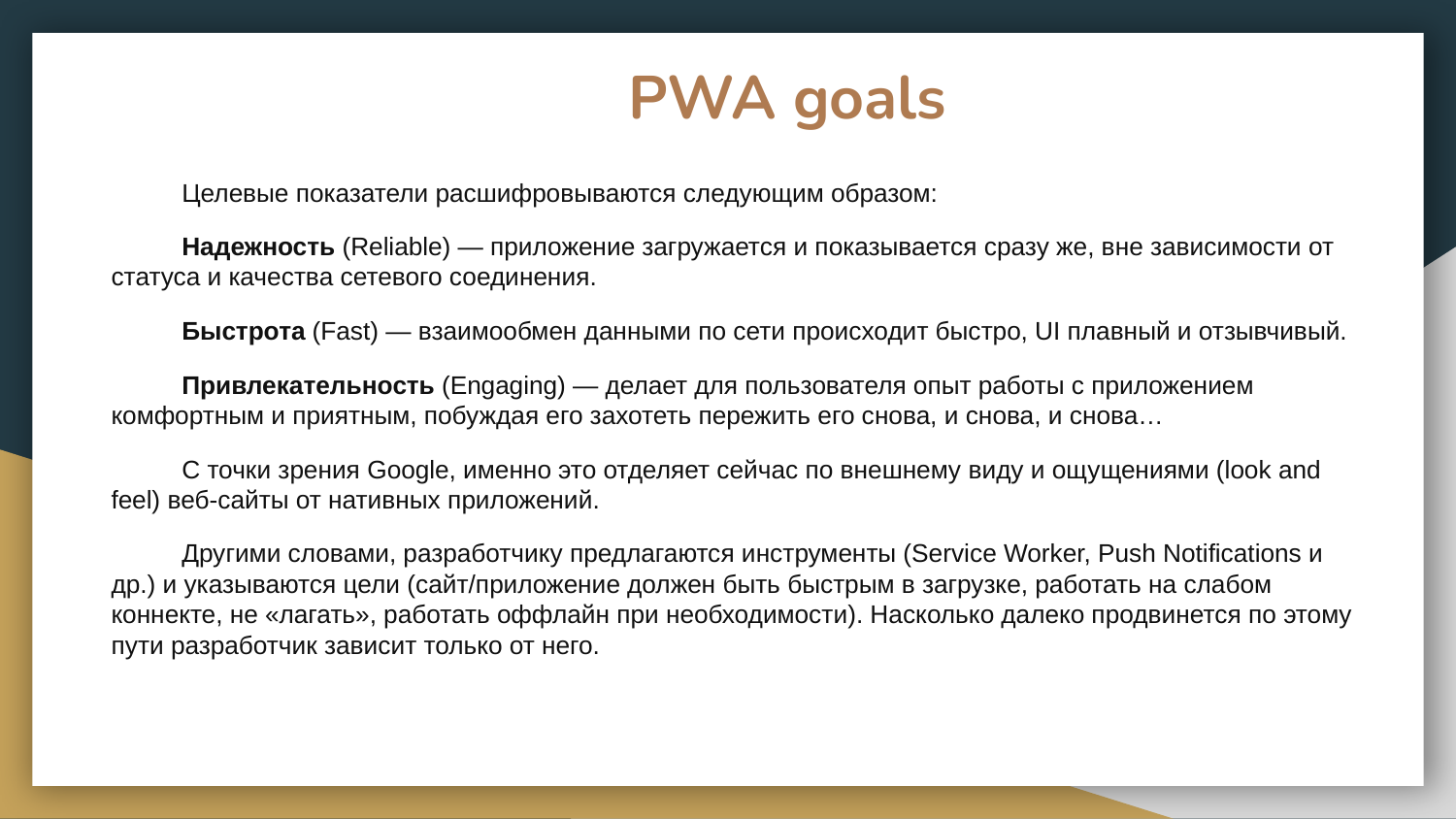

# PWA goals
Целевые показатели расшифровываются следующим образом:
Надежность (Reliable) — приложение загружается и показывается сразу же, вне зависимости от статуса и качества сетевого соединения.
Быстрота (Fast) — взаимообмен данными по сети происходит быстро, UI плавный и отзывчивый.
Привлекательность (Engaging) — делает для пользователя опыт работы с приложением комфортным и приятным, побуждая его захотеть пережить его снова, и снова, и снова…
С точки зрения Google, именно это отделяет сейчас по внешнему виду и ощущениями (look and feel) веб-сайты от нативных приложений.
Другими словами, разработчику предлагаются инструменты (Service Worker, Push Notifications и др.) и указываются цели (сайт/приложение должен быть быстрым в загрузке, работать на слабом коннекте, не «лагать», работать оффлайн при необходимости). Насколько далеко продвинется по этому пути разработчик зависит только от него.